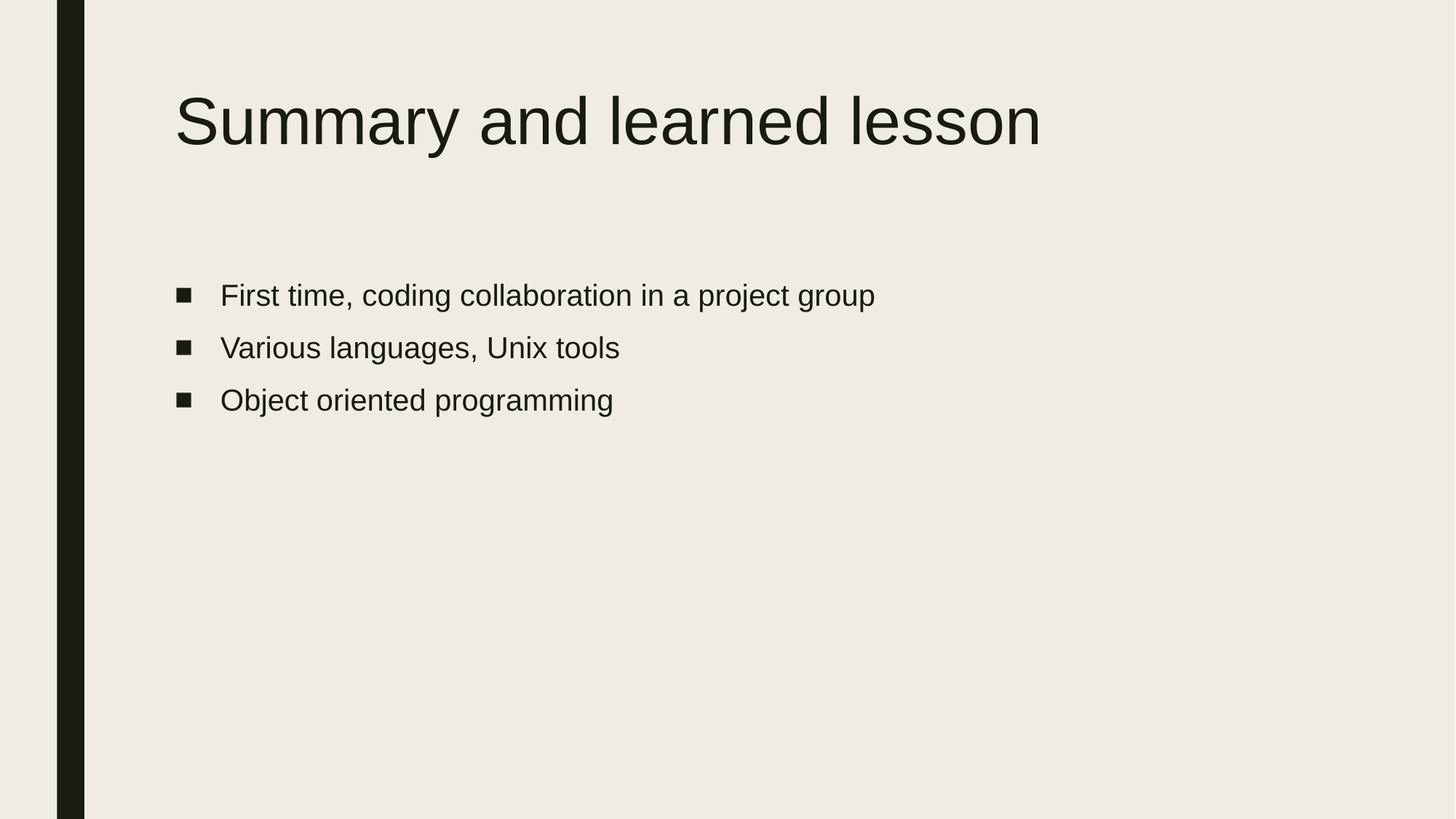

# Summary and learned lesson
First time, coding collaboration in a project group
Various languages, Unix tools
Object oriented programming